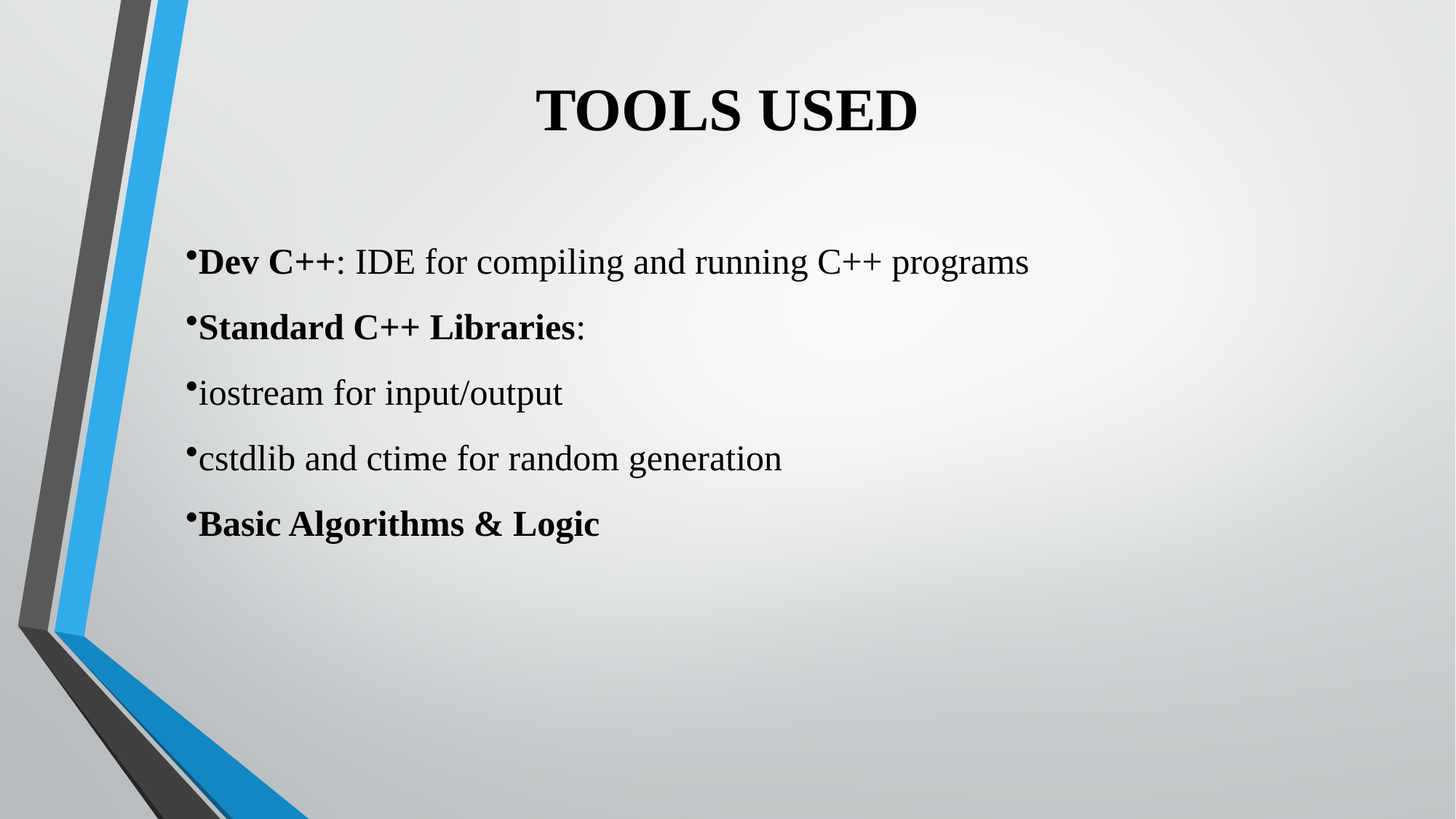

# TOOLS USED
Dev C++: IDE for compiling and running C++ programs
Standard C++ Libraries:
iostream for input/output
cstdlib and ctime for random generation
Basic Algorithms & Logic